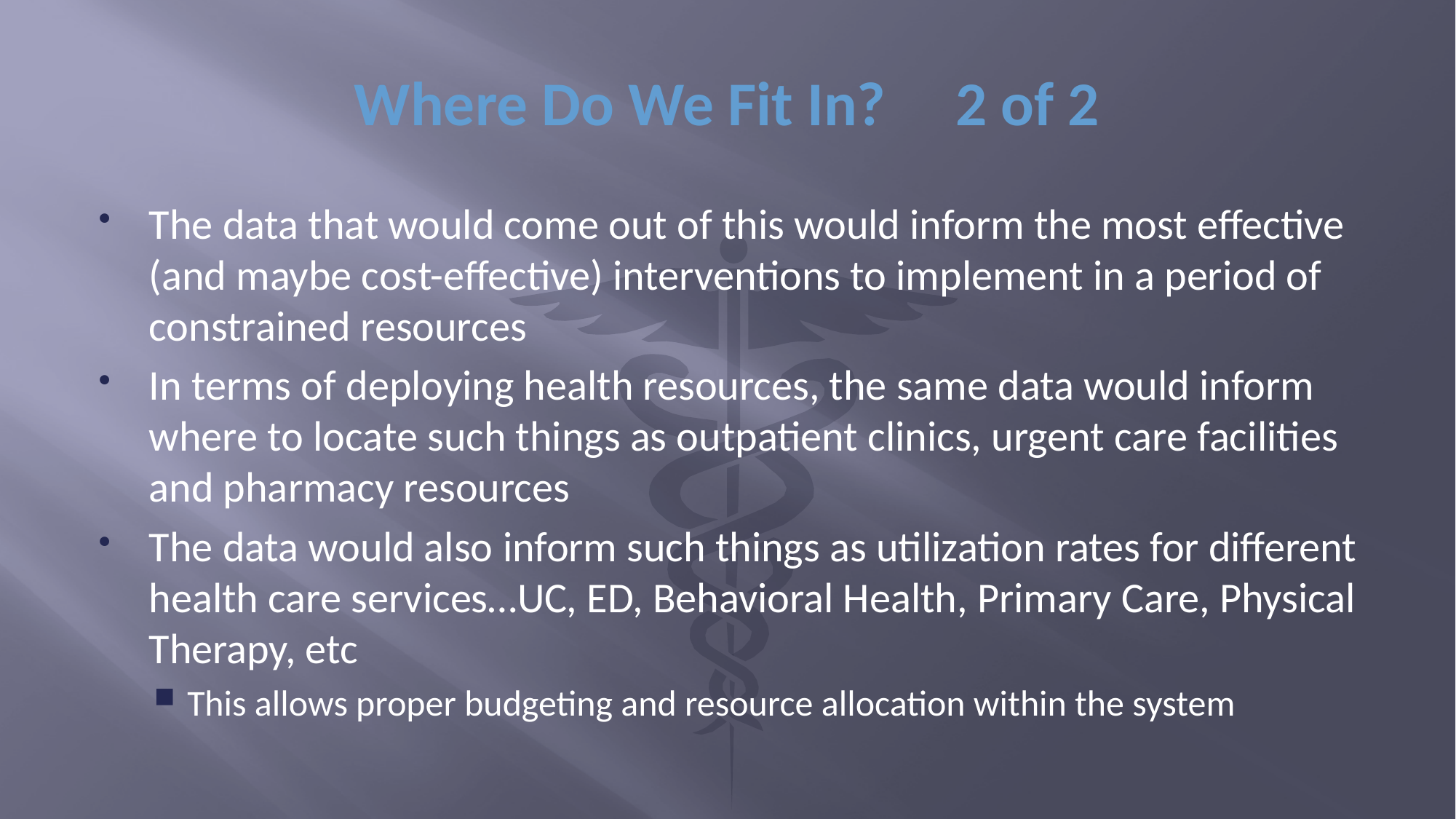

# Where Do We Fit In?     2 of 2
The data that would come out of this would inform the most effective (and maybe cost-effective) interventions to implement in a period of constrained resources
In terms of deploying health resources, the same data would inform where to locate such things as outpatient clinics, urgent care facilities and pharmacy resources
The data would also inform such things as utilization rates for different health care services…UC, ED, Behavioral Health, Primary Care, Physical Therapy, etc
This allows proper budgeting and resource allocation within the system